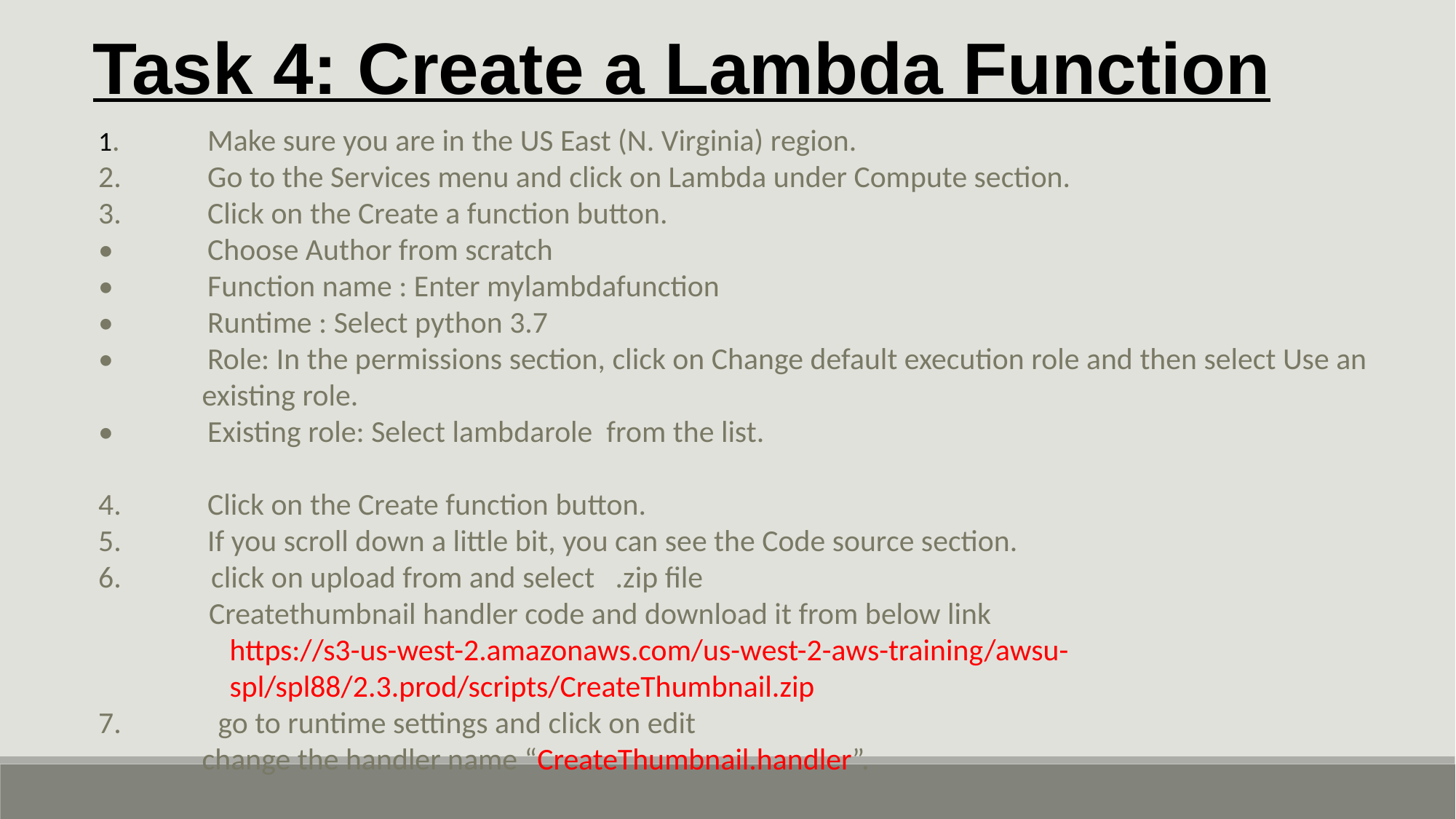

Task 4: Create a Lambda Function
1.	Make sure you are in the US East (N. Virginia) region.
2.	Go to the Services menu and click on Lambda under Compute section.
3.	Click on the Create a function button.
•	Choose Author from scratch
•	Function name : Enter mylambdafunction
•	Runtime : Select python 3.7
•	Role: In the permissions section, click on Change default execution role and then select Use an
               existing role.
•	Existing role: Select lambdarole  from the list.

4.	Click on the Create function button.
5.	If you scroll down a little bit, you can see the Code source section.
6.             click on upload from and select   .zip file
                Createthumbnail handler code and download it from below link
                   https://s3-us-west-2.amazonaws.com/us-west-2-aws-training/awsu-
                   spl/spl88/2.3.prod/scripts/CreateThumbnail.zip
7.              go to runtime settings and click on edit
               change the handler name “CreateThumbnail.handler”.